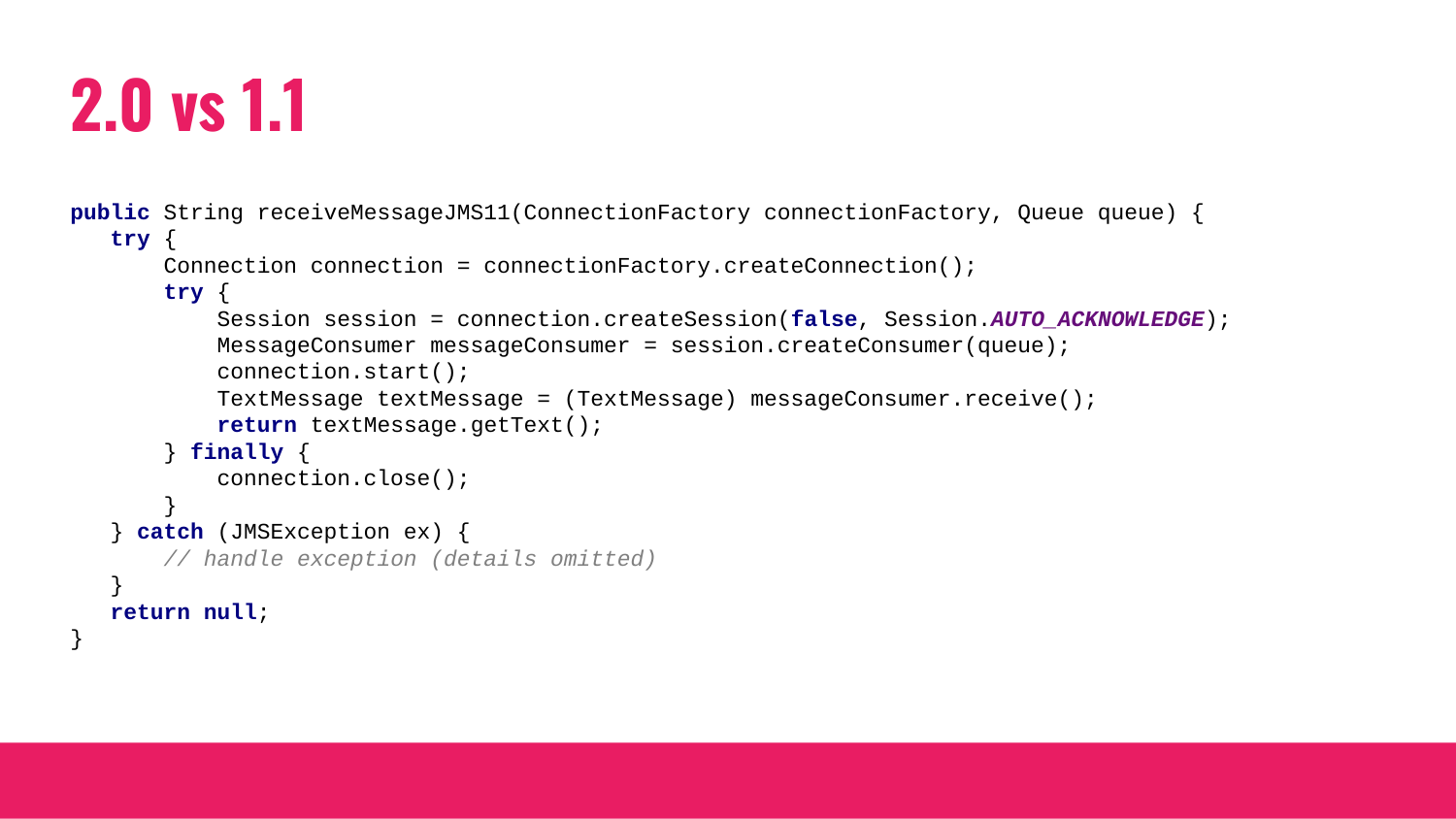

# 2.0 vs 1.1
public String receiveMessageJMS11(ConnectionFactory connectionFactory, Queue queue) {
   try {
       Connection connection = connectionFactory.createConnection();
       try {
           Session session = connection.createSession(false, Session.AUTO_ACKNOWLEDGE);
           MessageConsumer messageConsumer = session.createConsumer(queue);
           connection.start();
           TextMessage textMessage = (TextMessage) messageConsumer.receive();
           return textMessage.getText();
       } finally {
           connection.close();
       }
   } catch (JMSException ex) {
       // handle exception (details omitted)
   }
   return null;
}